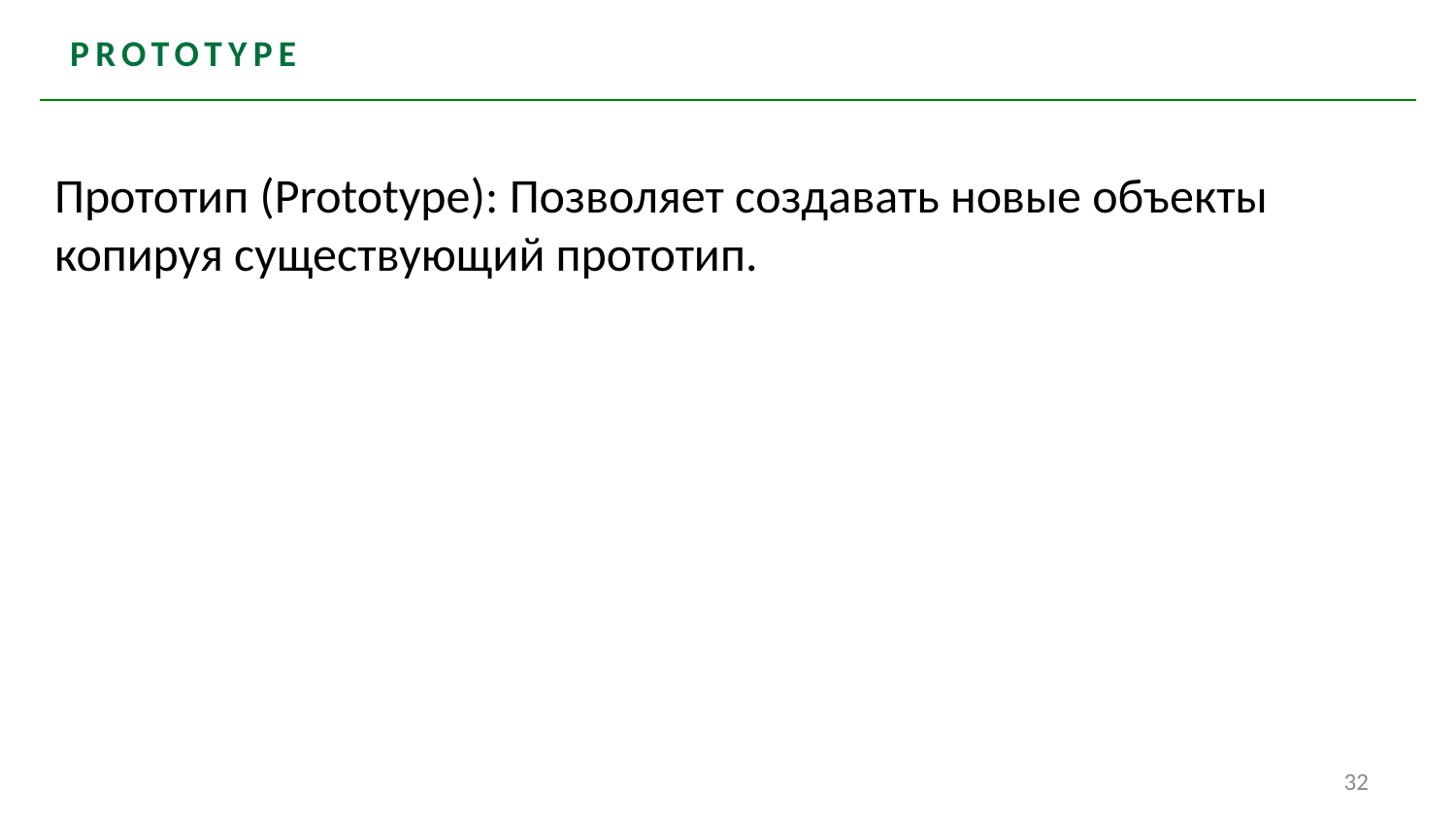

# Prototype
Прототип (Prototype): Позволяет создавать новые объекты копируя существующий прототип.
32